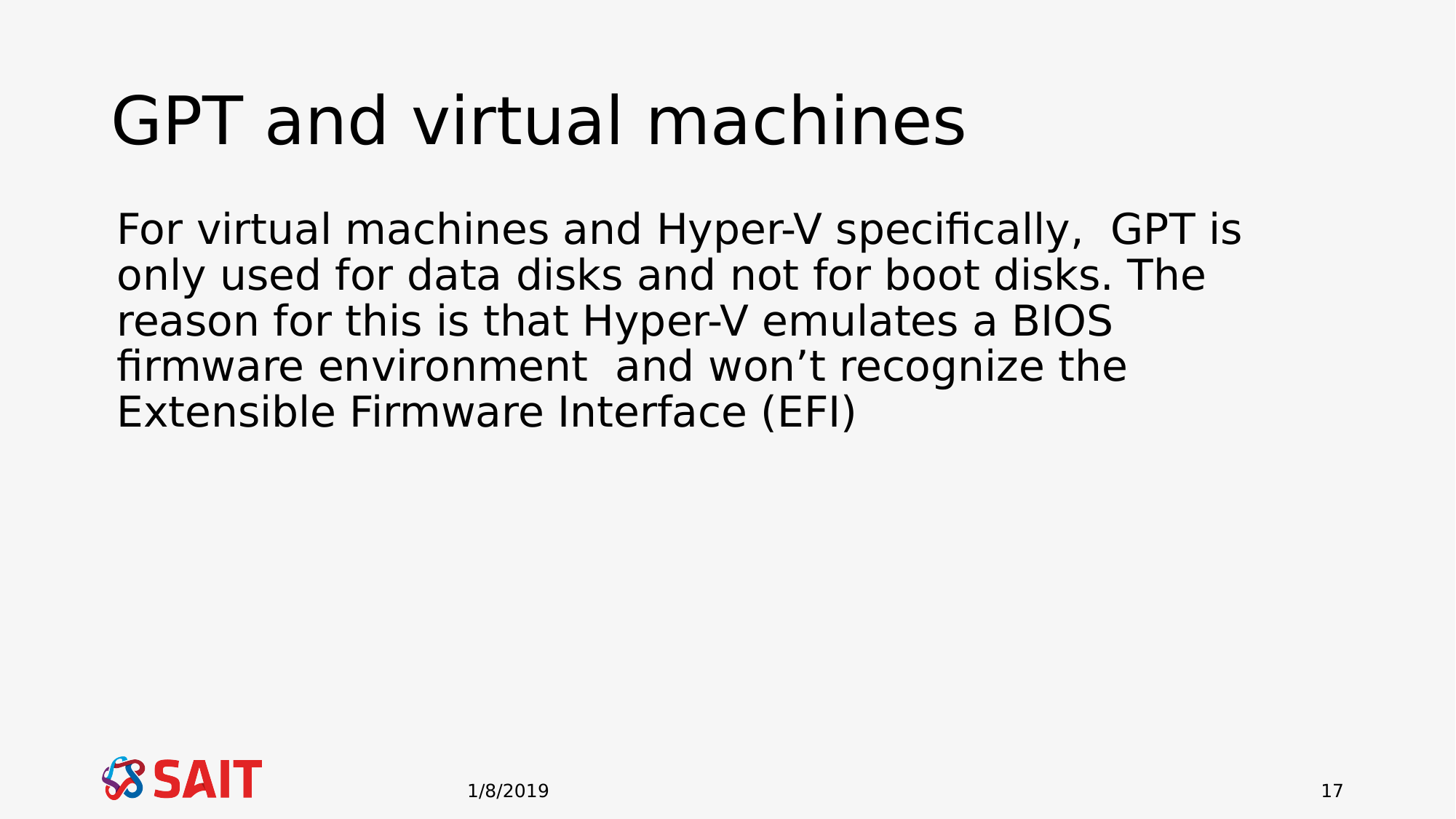

# GPT and virtual machines
For virtual machines and Hyper-V specifically,  GPT is only used for data disks and not for boot disks. The reason for this is that Hyper-V emulates a BIOS firmware environment  and won’t recognize the Extensible Firmware Interface (EFI)
1/8/2019
17